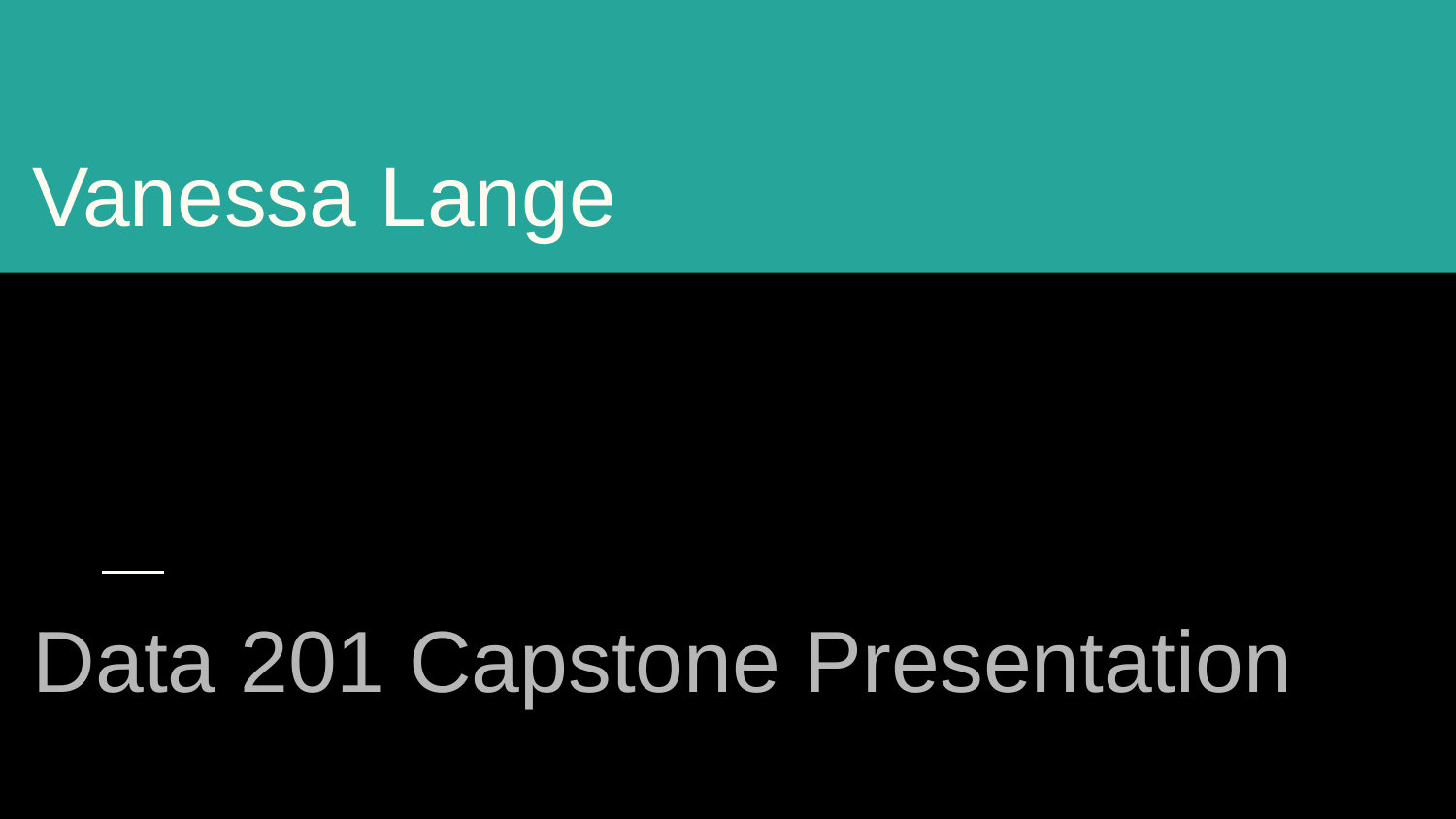

# Vanessa Lange
Data 201 Capstone Presentation